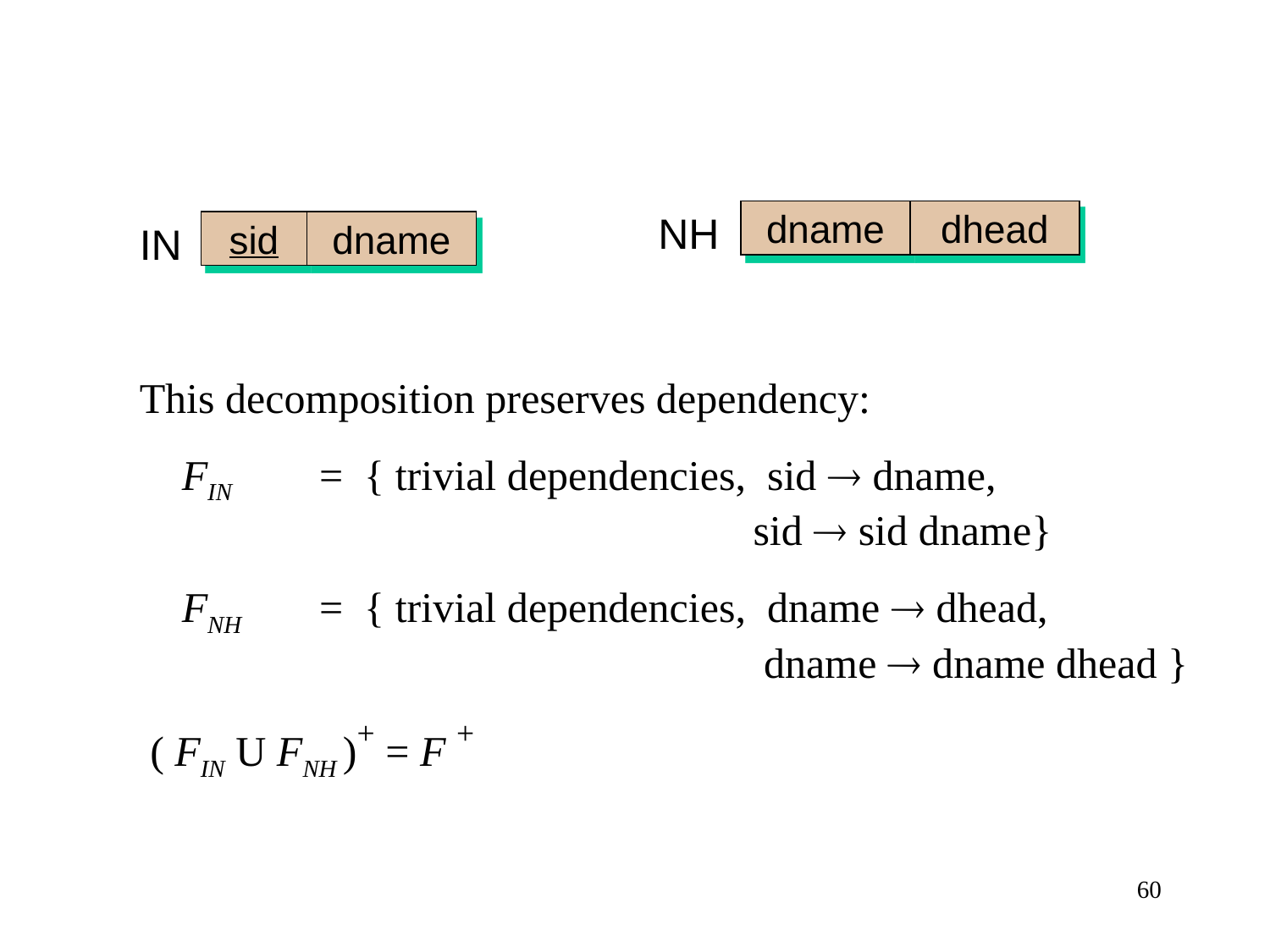

NH
dname
dhead
IN
sid
dname
This decomposition preserves dependency:

    FIN	=  { trivial dependencies,  sid → dname,
		                                         sid → sid dname}

    FNH	=  { trivial dependencies,  dname → dhead,
		                                          dname → dname dhead }

 ( FIN U FNH )+ = F +
60